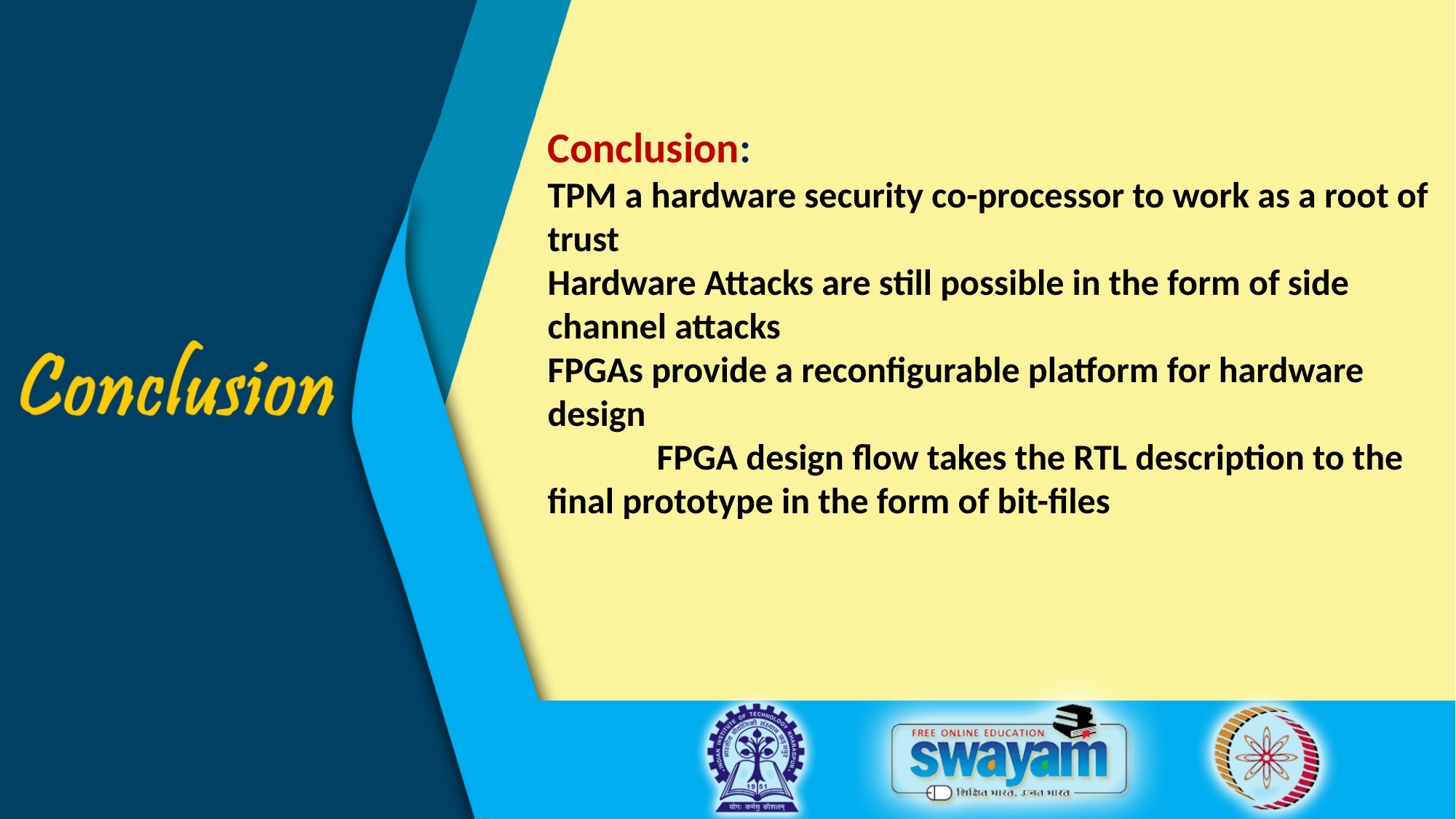

Conclusion:
TPM a hardware security co-processor to work as a root of trust
Hardware Attacks are still possible in the form of side channel attacks
FPGAs provide a reconfigurable platform for hardware design
	FPGA design flow takes the RTL description to the final prototype in the form of bit-files